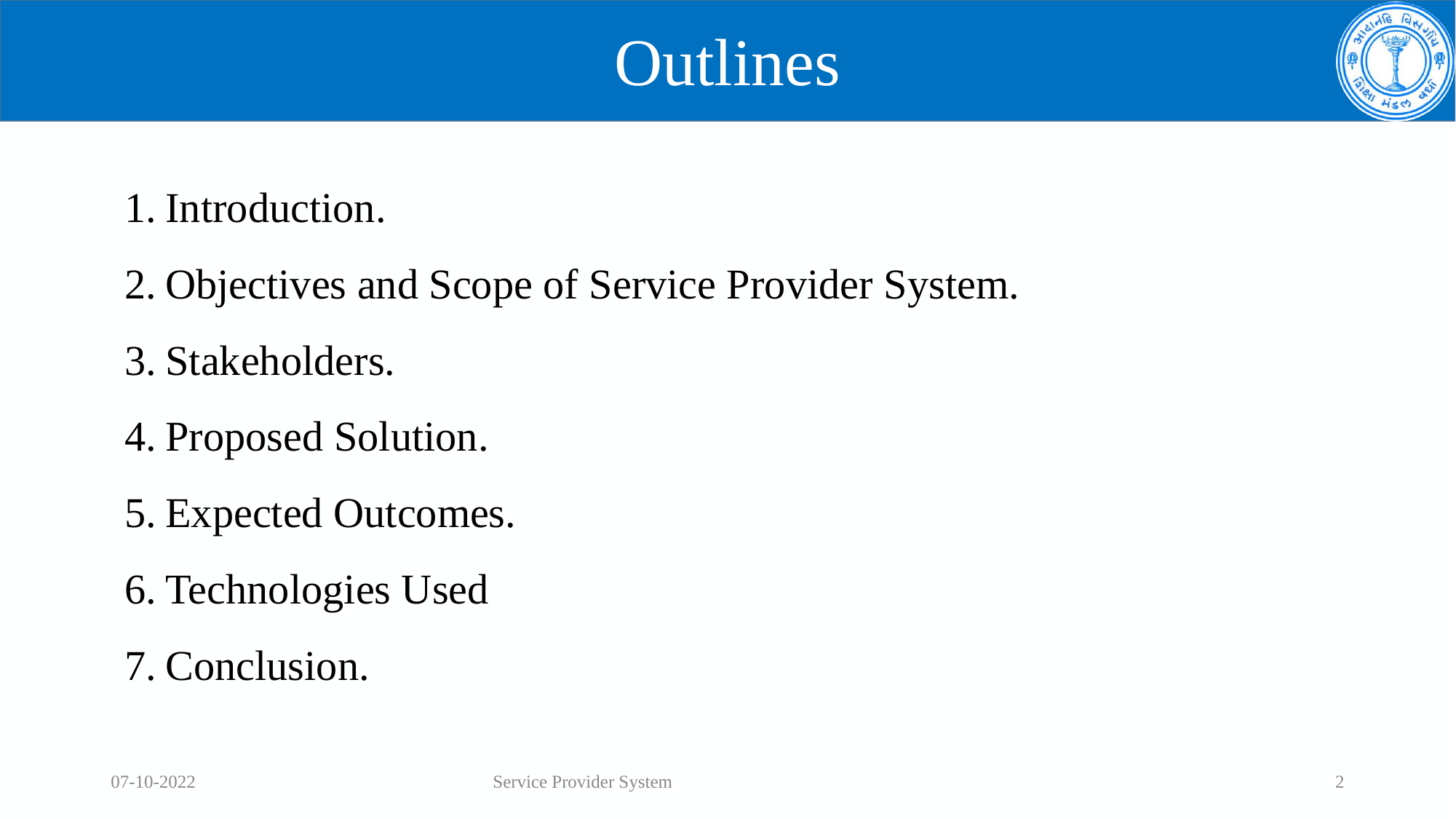

# Outlines
Introduction.
Objectives and Scope of Service Provider System.
Stakeholders.
Proposed Solution.
Expected Outcomes.
Technologies Used
Conclusion.
07-10-2022
Service Provider System
2